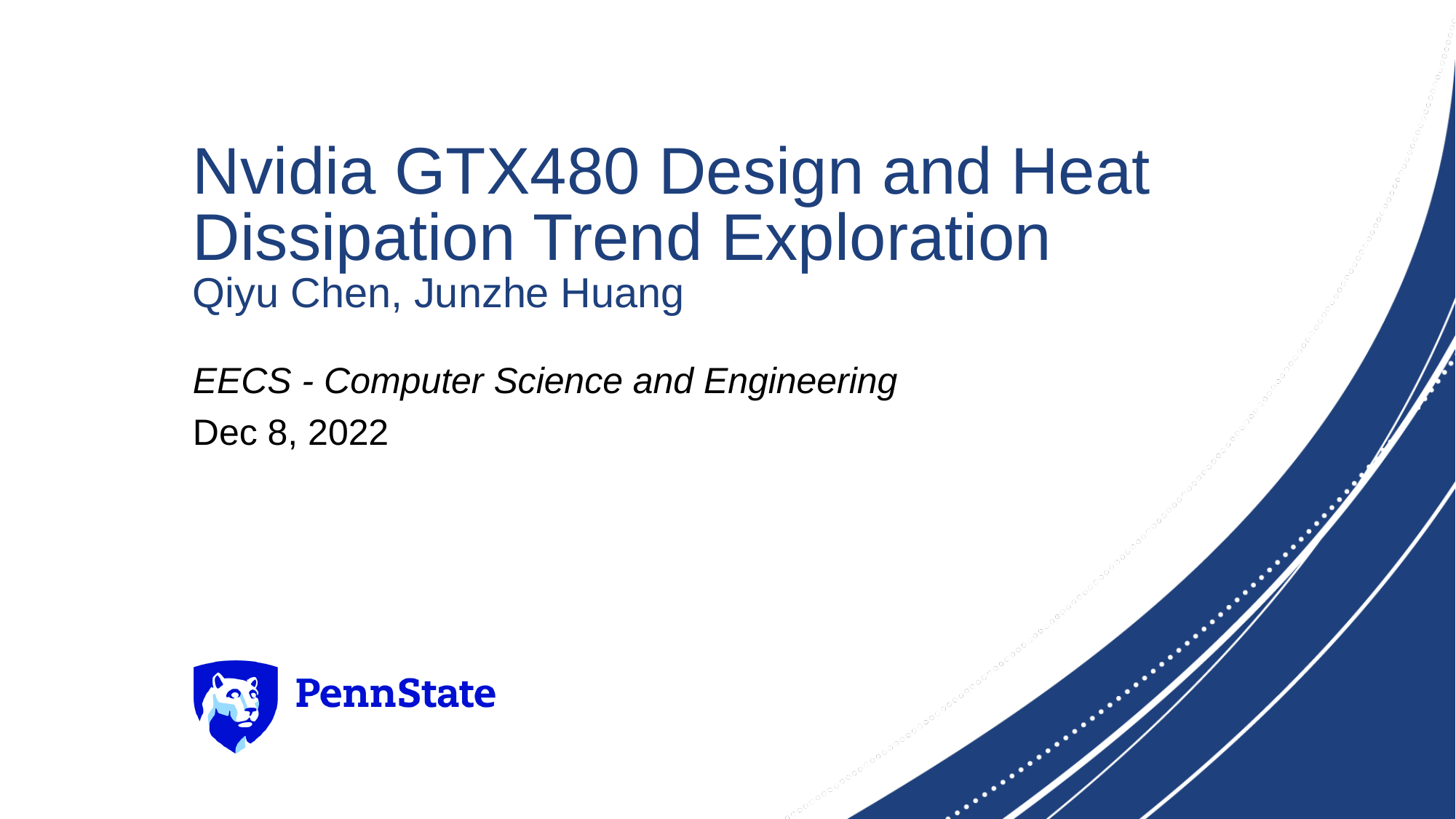

# Nvidia GTX480 Design and Heat Dissipation Trend Exploration Qiyu Chen, Junzhe Huang
EECS - Computer Science and Engineering
Dec 8, 2022